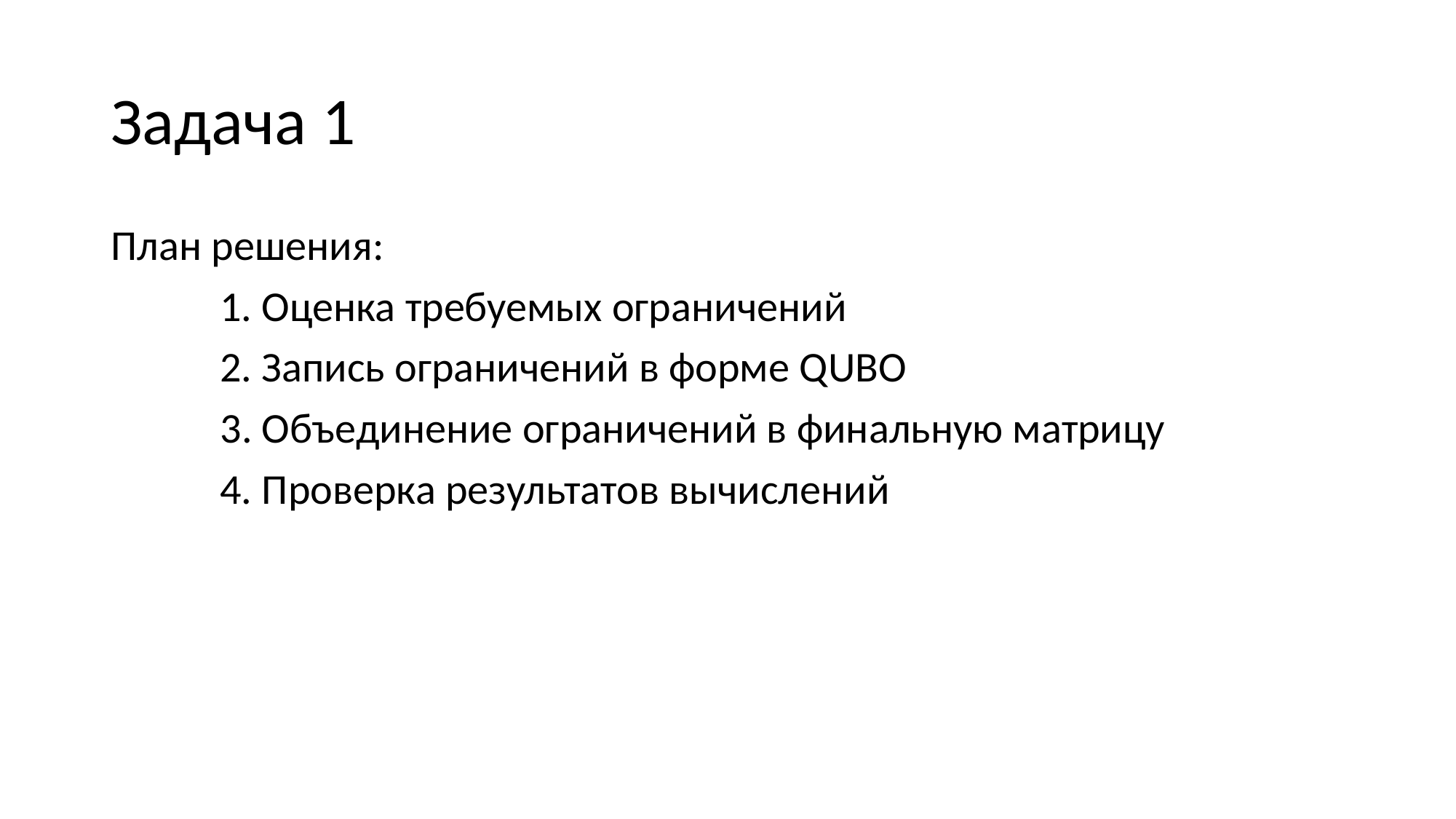

# Задача 1
План решения:
	1. Оценка требуемых ограничений
	2. Запись ограничений в форме QUBO
	3. Объединение ограничений в финальную матрицу
	4. Проверка результатов вычислений